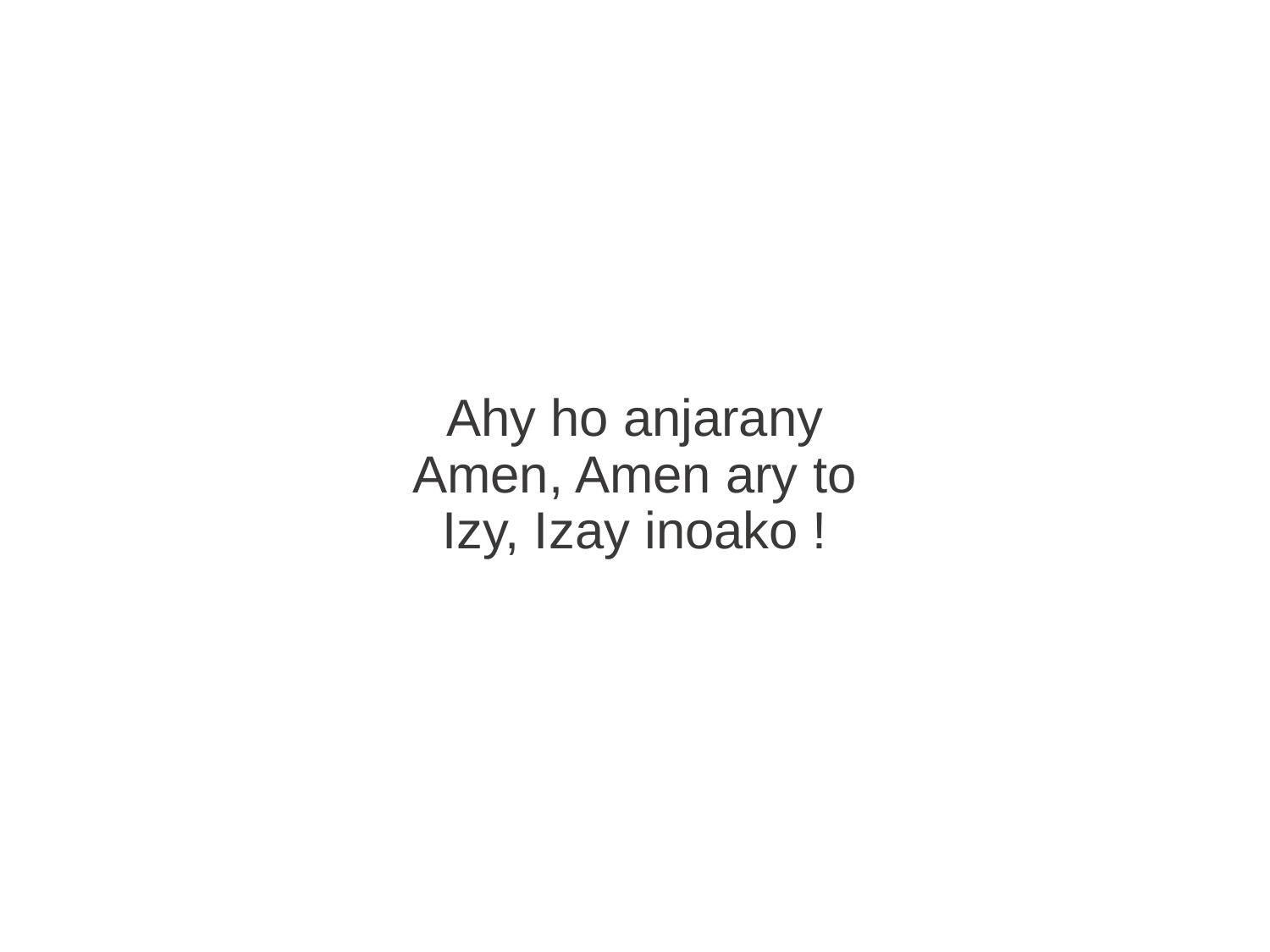

Ahy ho anjarany
Amen, Amen ary to
Izy, Izay inoako !